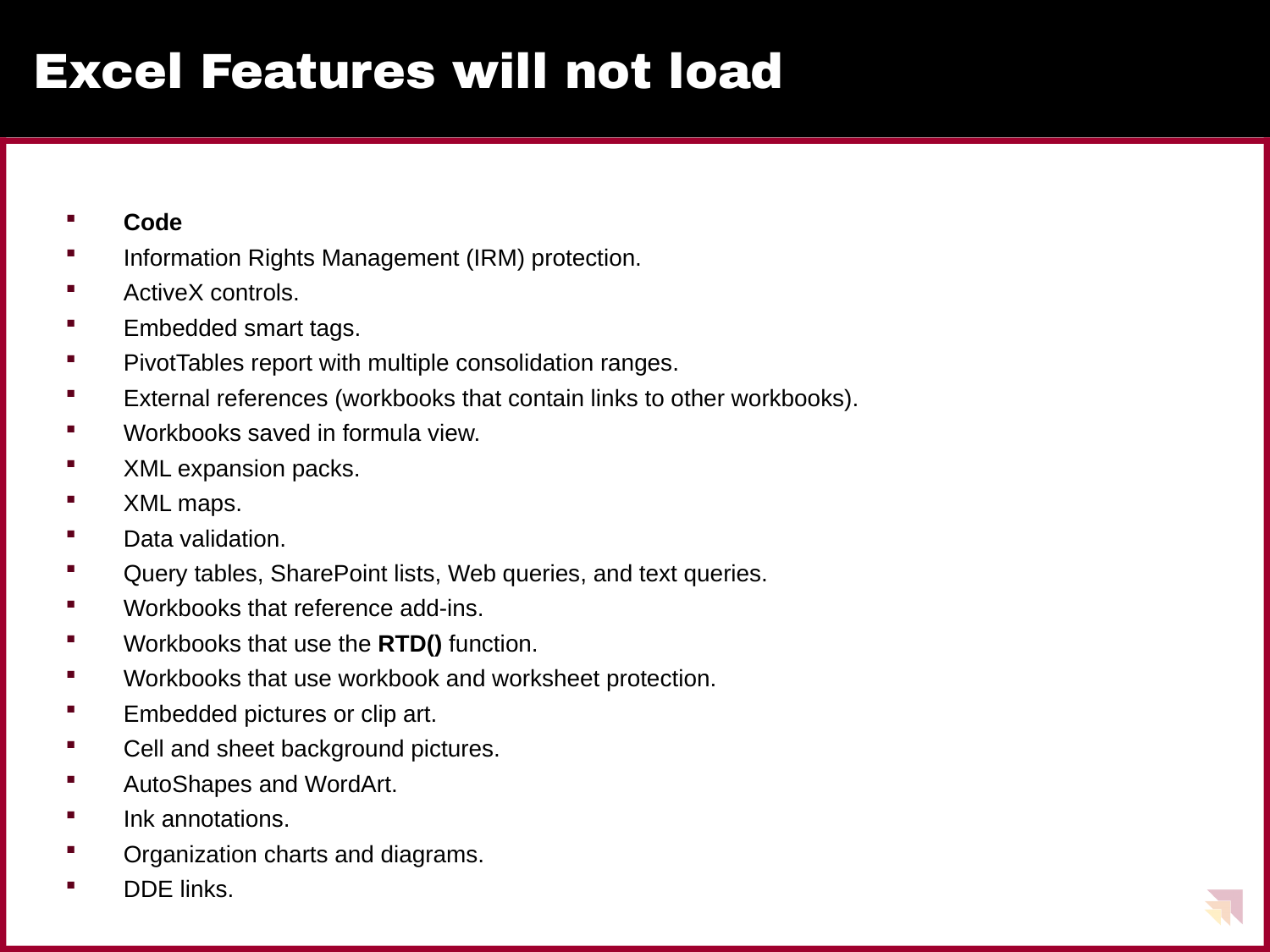

# Excel Features will not load
Code
Information Rights Management (IRM) protection.
ActiveX controls.
Embedded smart tags.
PivotTables report with multiple consolidation ranges.
External references (workbooks that contain links to other workbooks).
Workbooks saved in formula view.
XML expansion packs.
XML maps.
Data validation.
Query tables, SharePoint lists, Web queries, and text queries.
Workbooks that reference add-ins.
Workbooks that use the RTD() function.
Workbooks that use workbook and worksheet protection.
Embedded pictures or clip art.
Cell and sheet background pictures.
AutoShapes and WordArt.
Ink annotations.
Organization charts and diagrams.
DDE links.